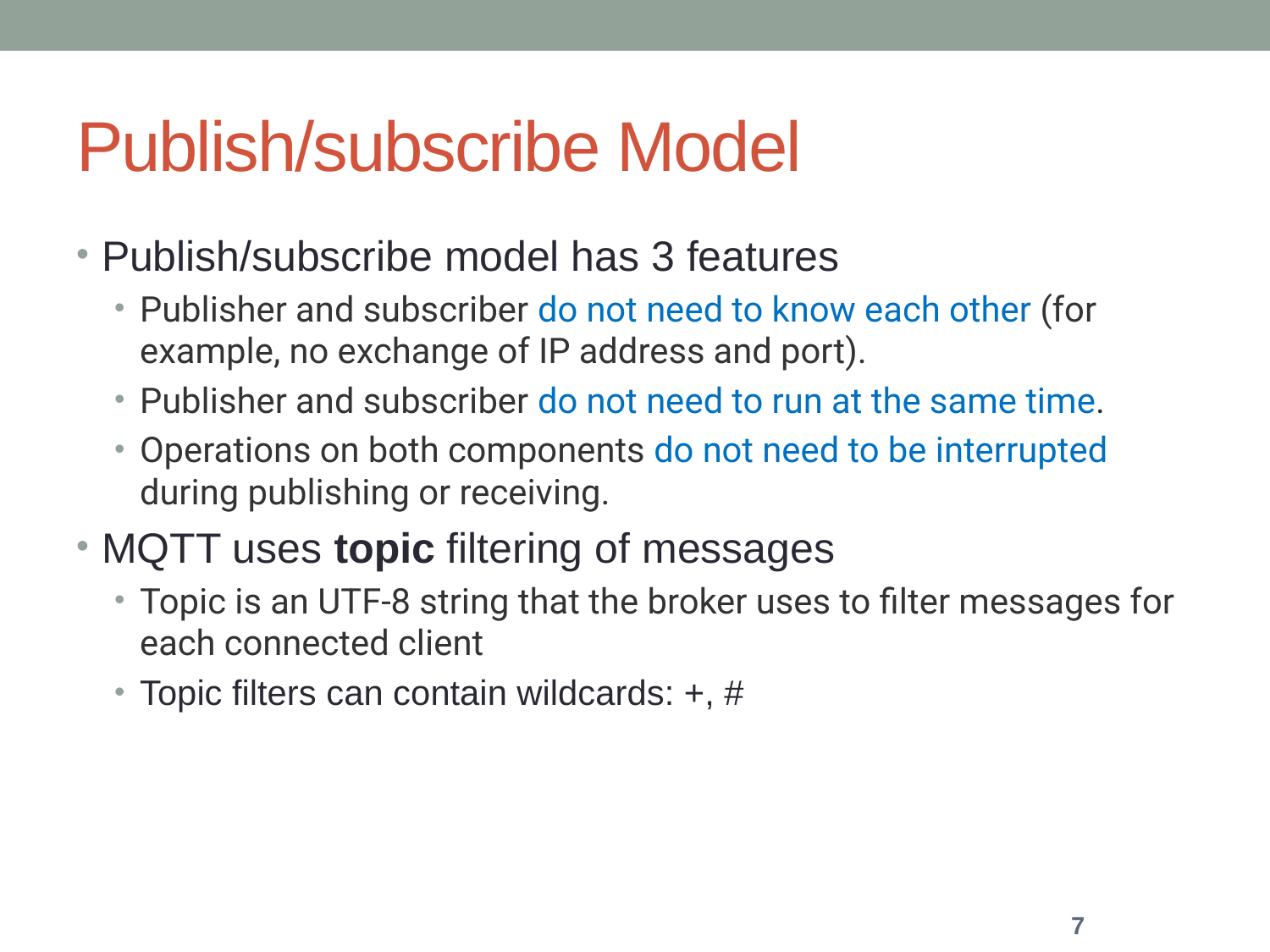

# Publish/subscribe Model
Publish/subscribe model has 3 features
Publisher and subscriber do not need to know each other (for example, no exchange of IP address and port).
Publisher and subscriber do not need to run at the same time.
Operations on both components do not need to be interrupted during publishing or receiving.
MQTT uses topic filtering of messages
Topic is an UTF-8 string that the broker uses to filter messages for each connected client
Topic filters can contain wildcards: +, #
7